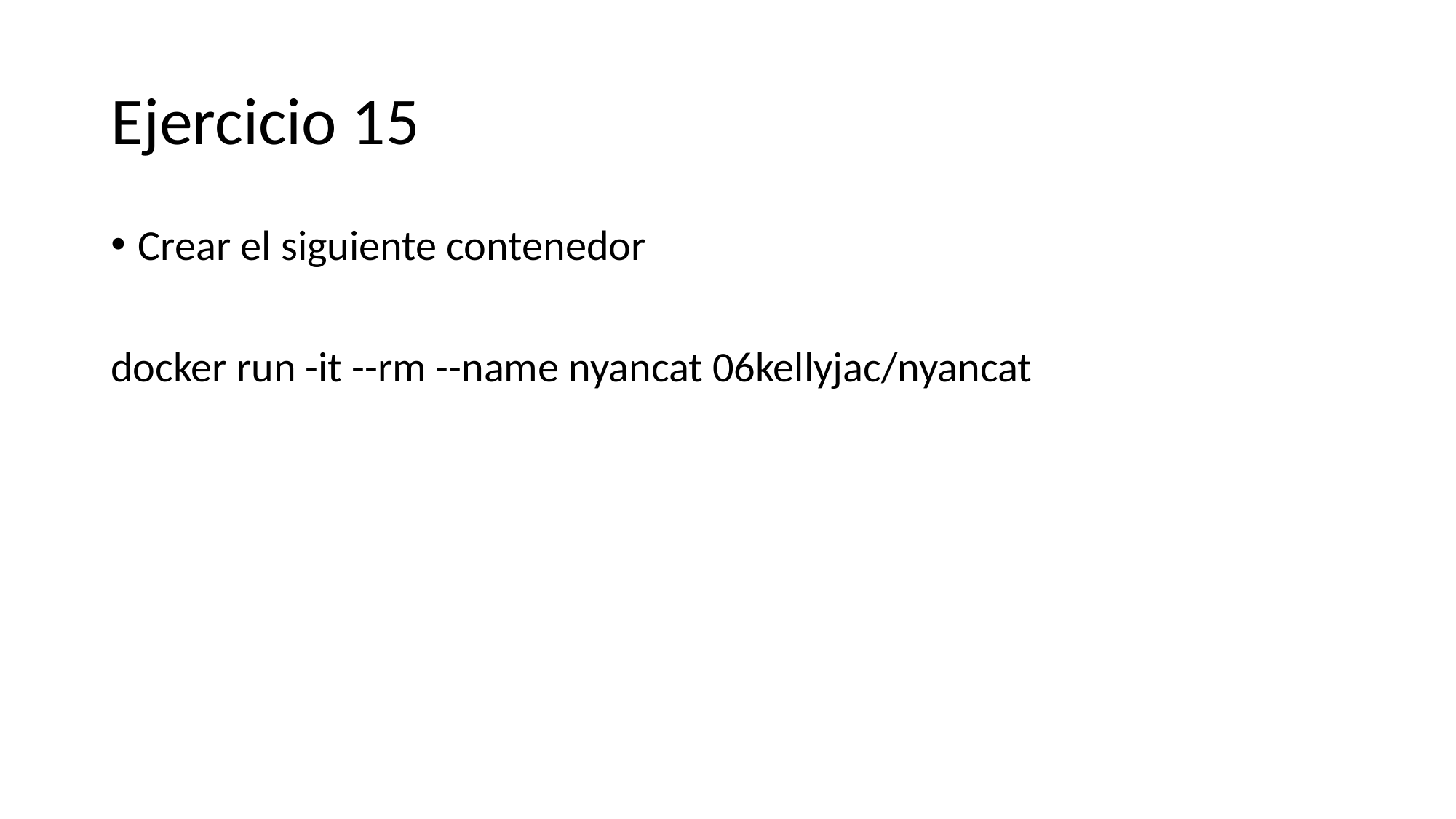

# Ejercicio 15
Crear el siguiente contenedor

docker run -it --rm --name nyancat 06kellyjac/nyancat